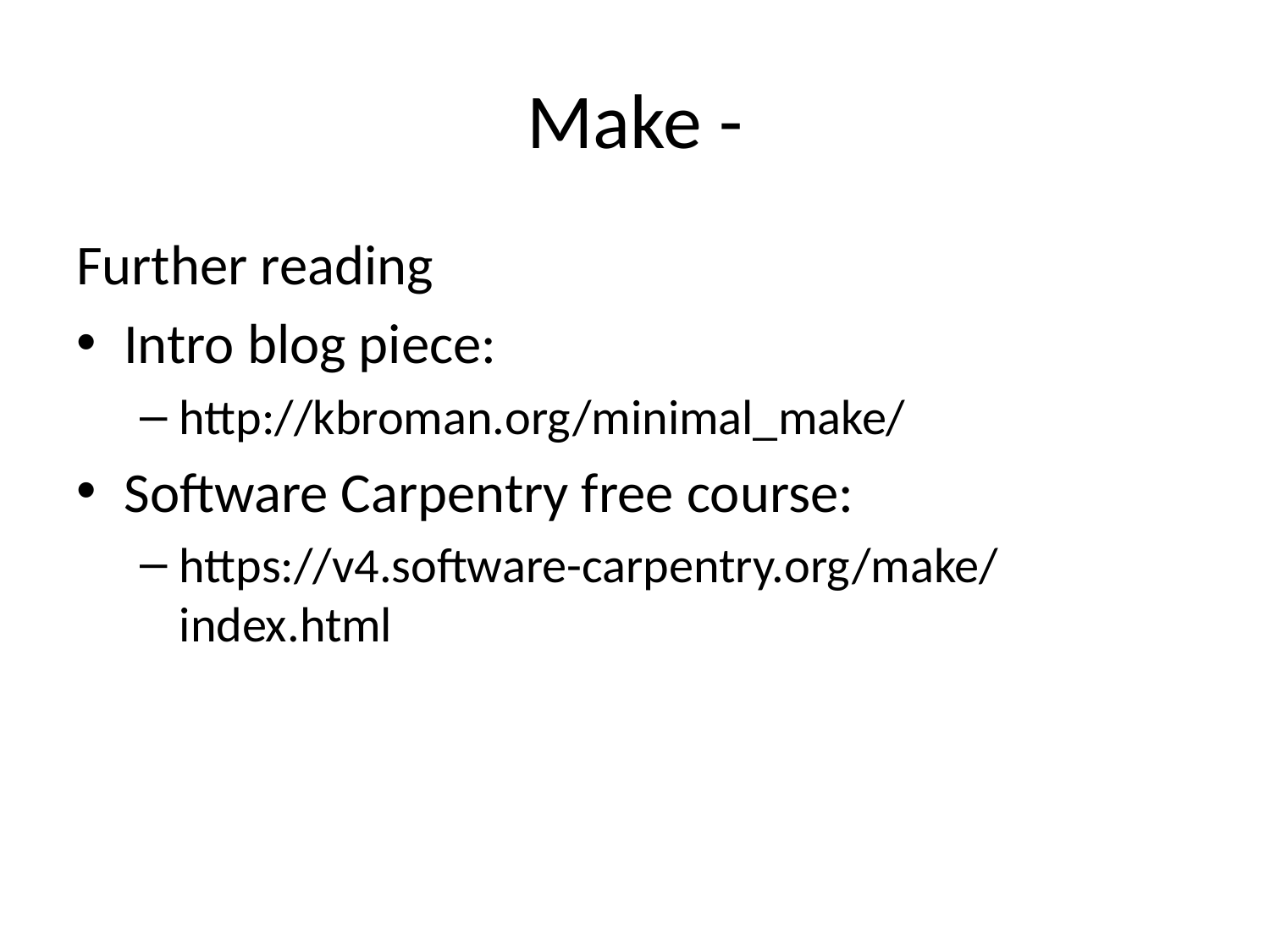

# Make -
Further reading
Intro blog piece:
http://kbroman.org/minimal_make/
Software Carpentry free course:
https://v4.software-carpentry.org/make/index.html